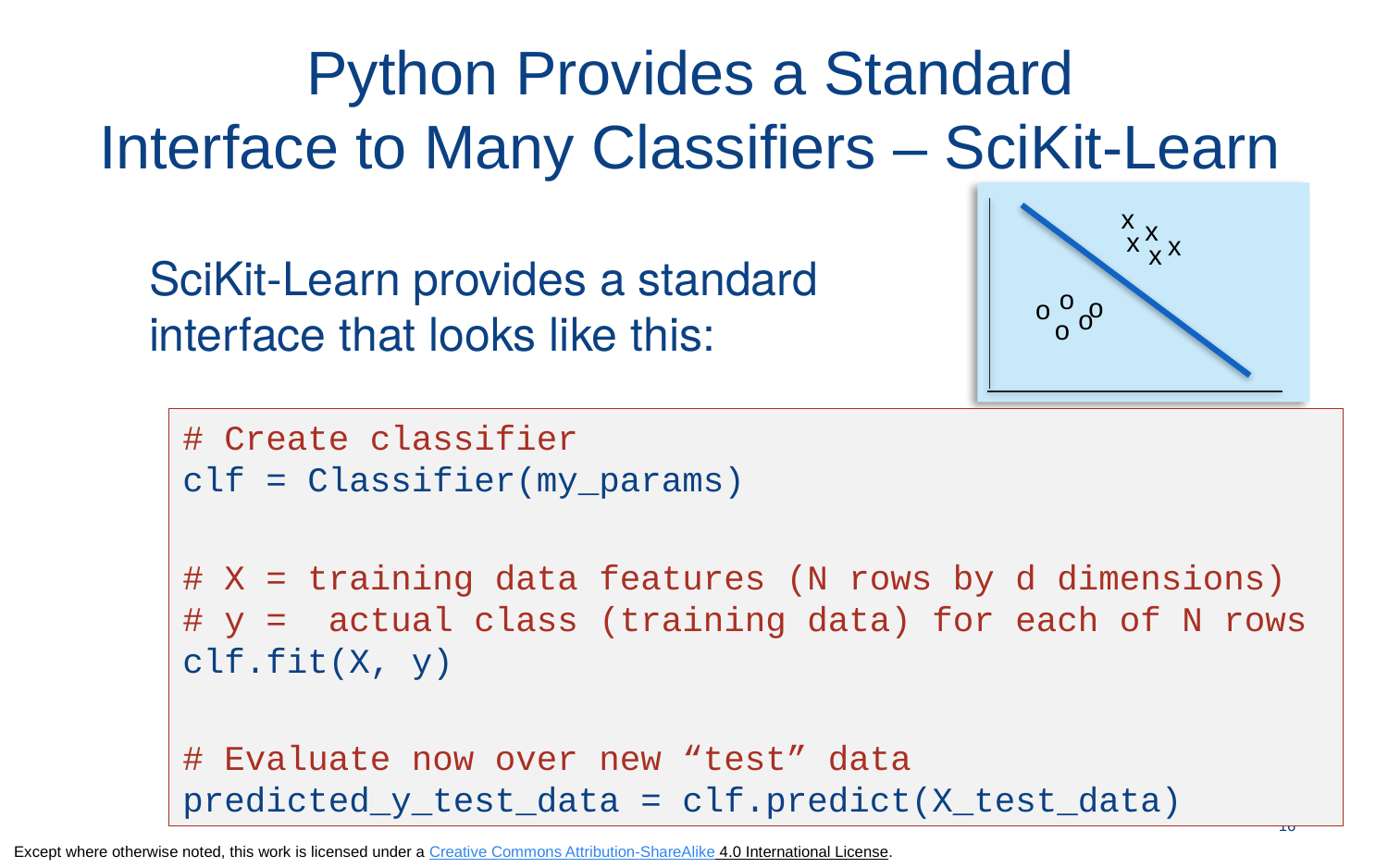

# Python Provides a Standard Interface to Many Classifiers – SciKit-Learn

x
x
x
x
x
o
o
o
o
o
SciKit-Learn provides a standard interface that looks like this:
# Create classifier clf = Classifier(my_params)
# X = training data features (N rows by d dimensions) # y =  actual class (training data) for each of N rows clf.fit(X, y)
# Evaluate now over new “test” data predicted_y_test_data = clf.predict(X_test_data)
16